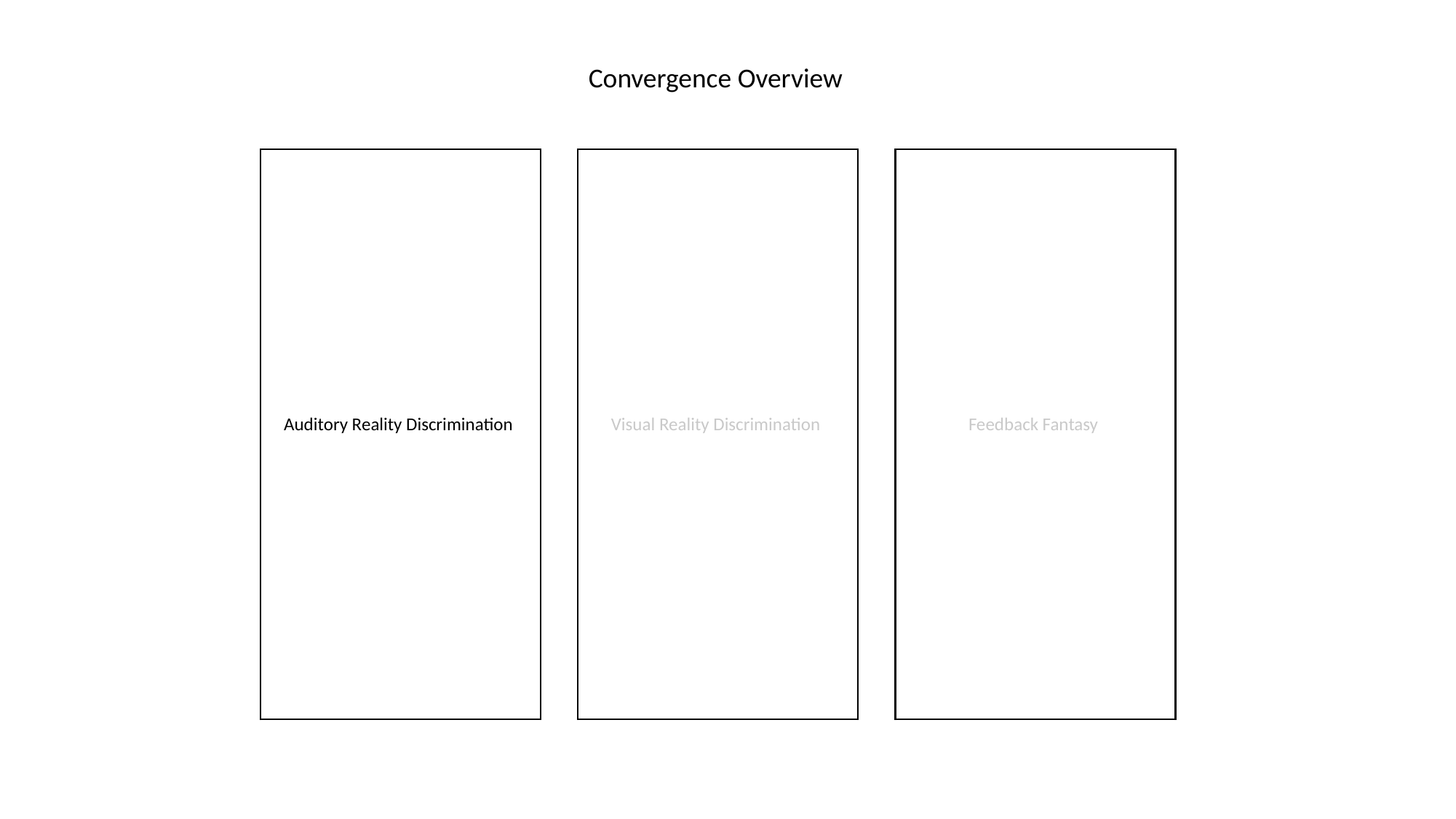

Convergence Overview
Auditory Reality Discrimination

Visual Reality Discrimination

Feedback Fantasy